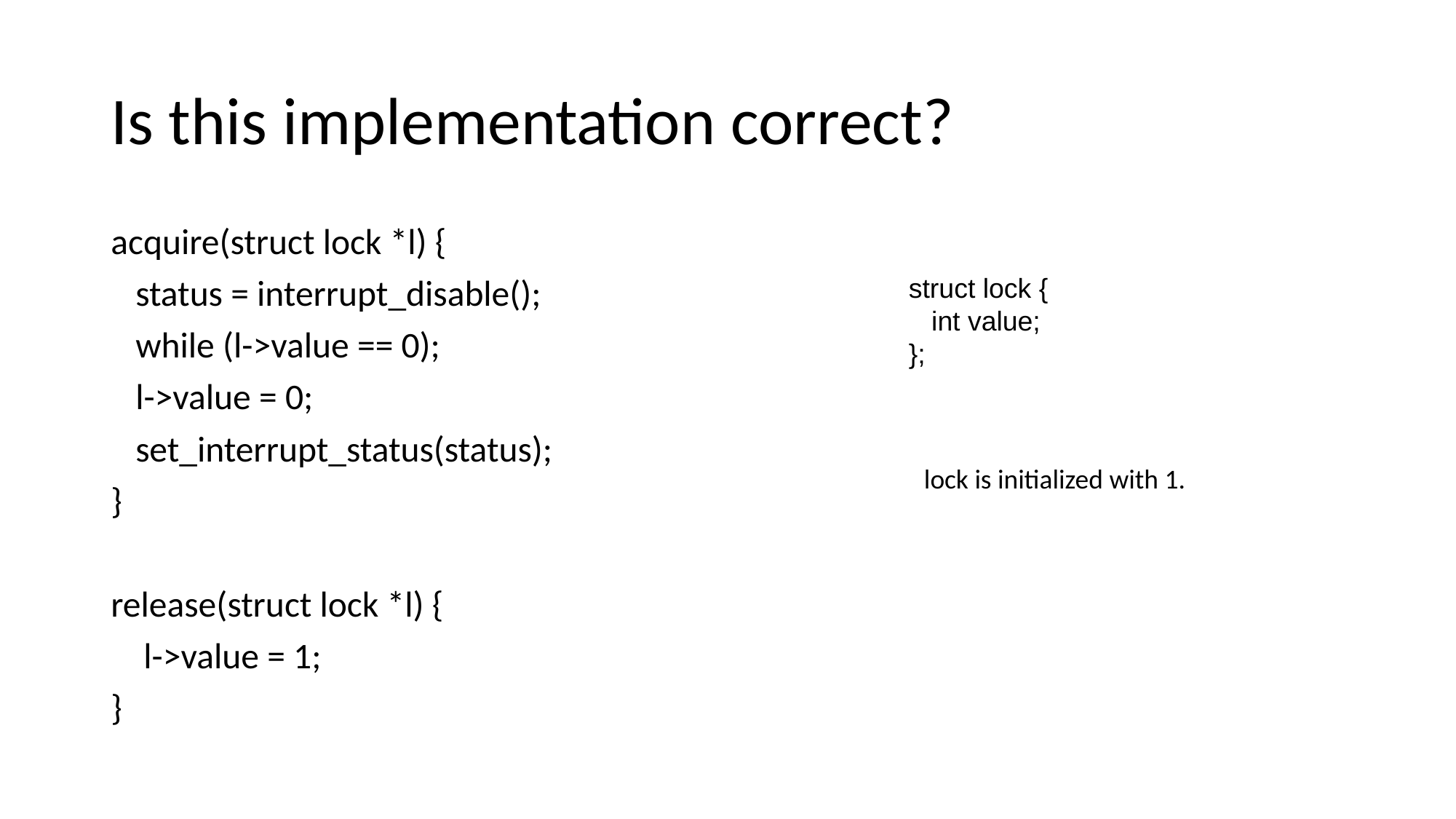

# Is this implementation correct?
acquire(struct lock *l) {
   status = interrupt_disable();
   while (l->value == 0);
   l->value = 0;
   set_interrupt_status(status);
}

release(struct lock *l) {
    l->value = 1;
}
struct lock {
   int value;
};
lock is initialized with 1.